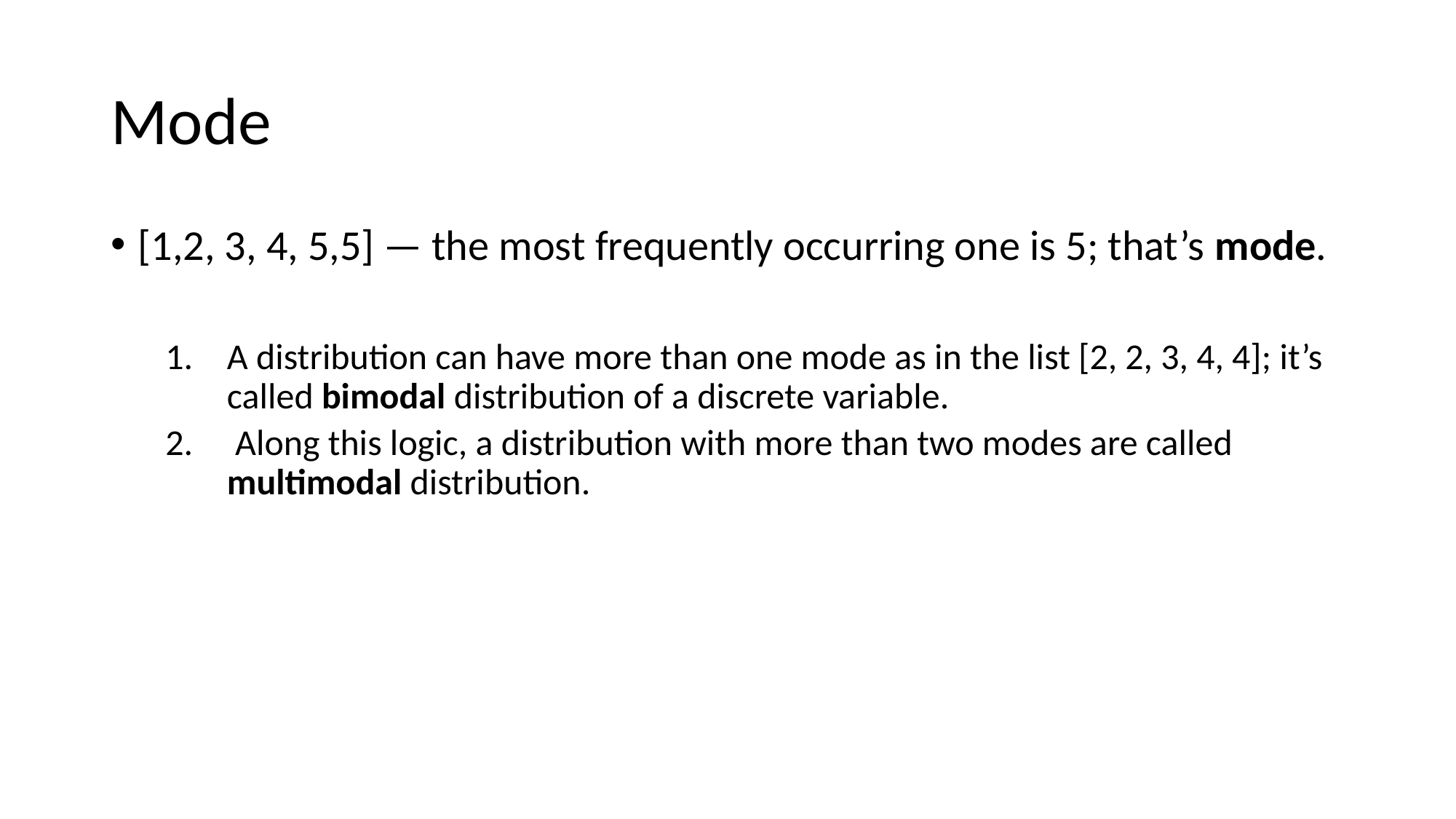

# Mode
[1,2, 3, 4, 5,5] — the most frequently occurring one is 5; that’s mode.

A distribution can have more than one mode as in the list [2, 2, 3, 4, 4]; it’s called bimodal distribution of a discrete variable.
 Along this logic, a distribution with more than two modes are called multimodal distribution.